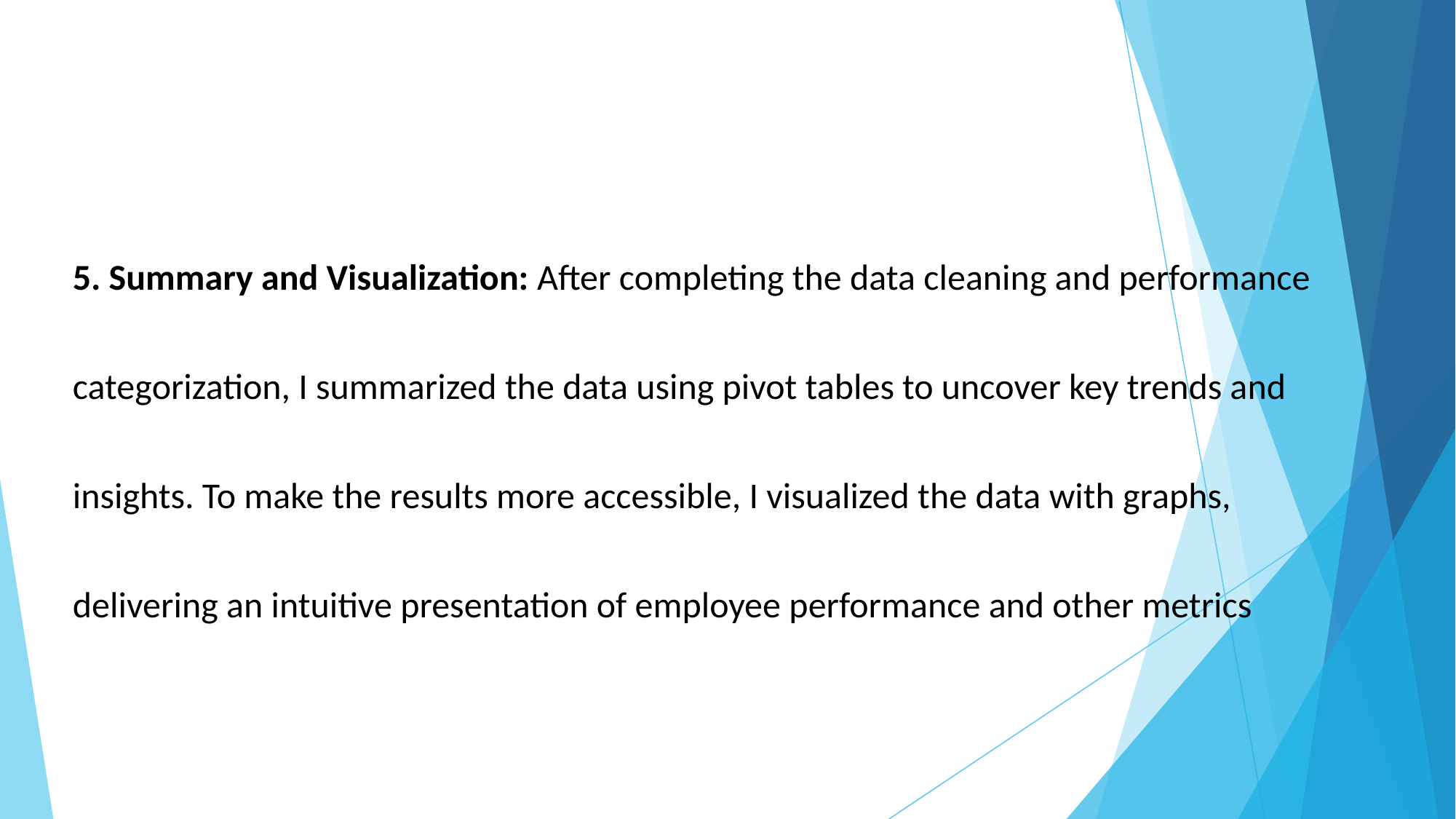

#
5. Summary and Visualization: After completing the data cleaning and performance categorization, I summarized the data using pivot tables to uncover key trends and insights. To make the results more accessible, I visualized the data with graphs, delivering an intuitive presentation of employee performance and other metrics